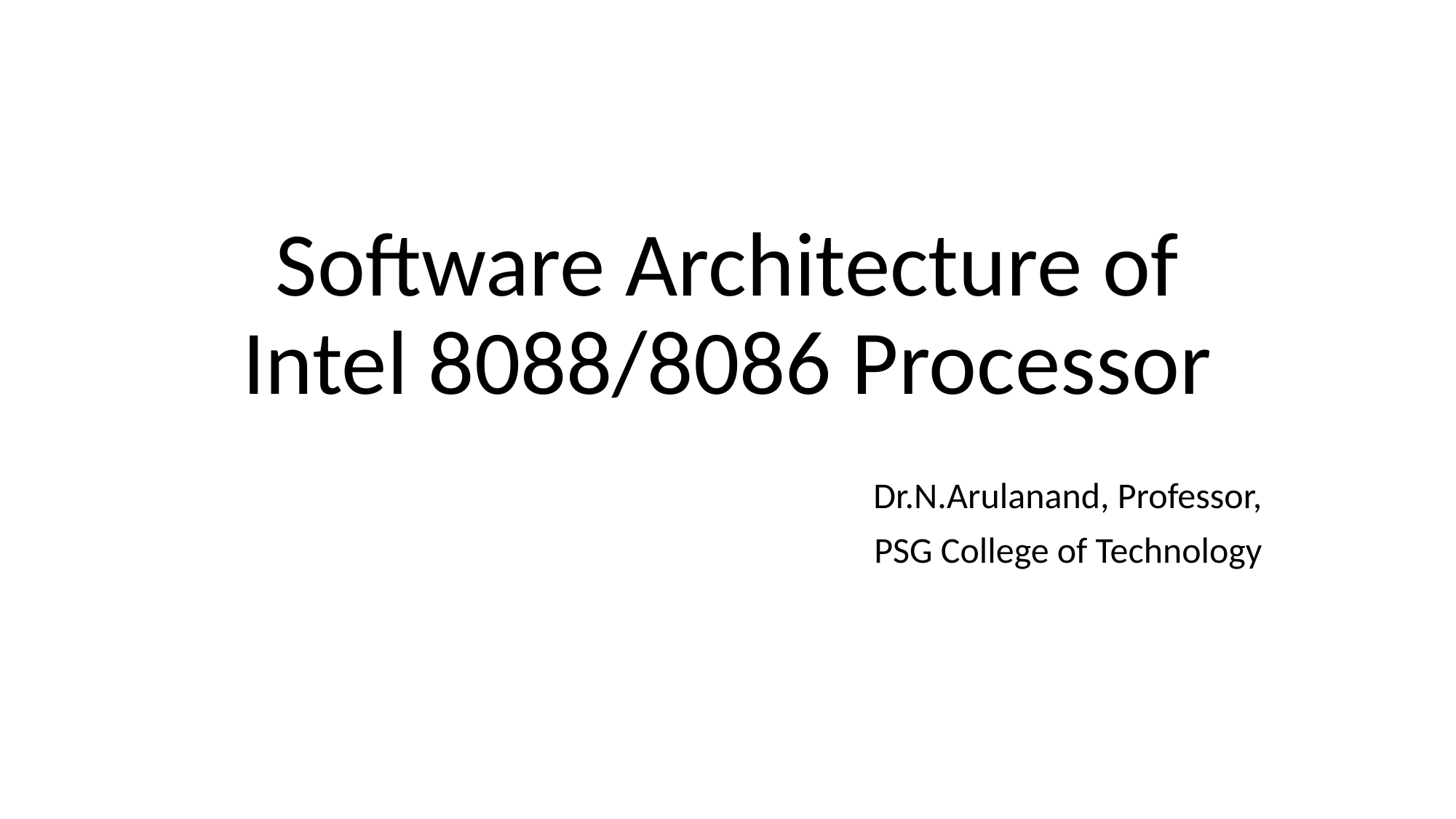

# Software Architecture of Intel 8088/8086 Processor
Dr.N.Arulanand, Professor,
PSG College of Technology